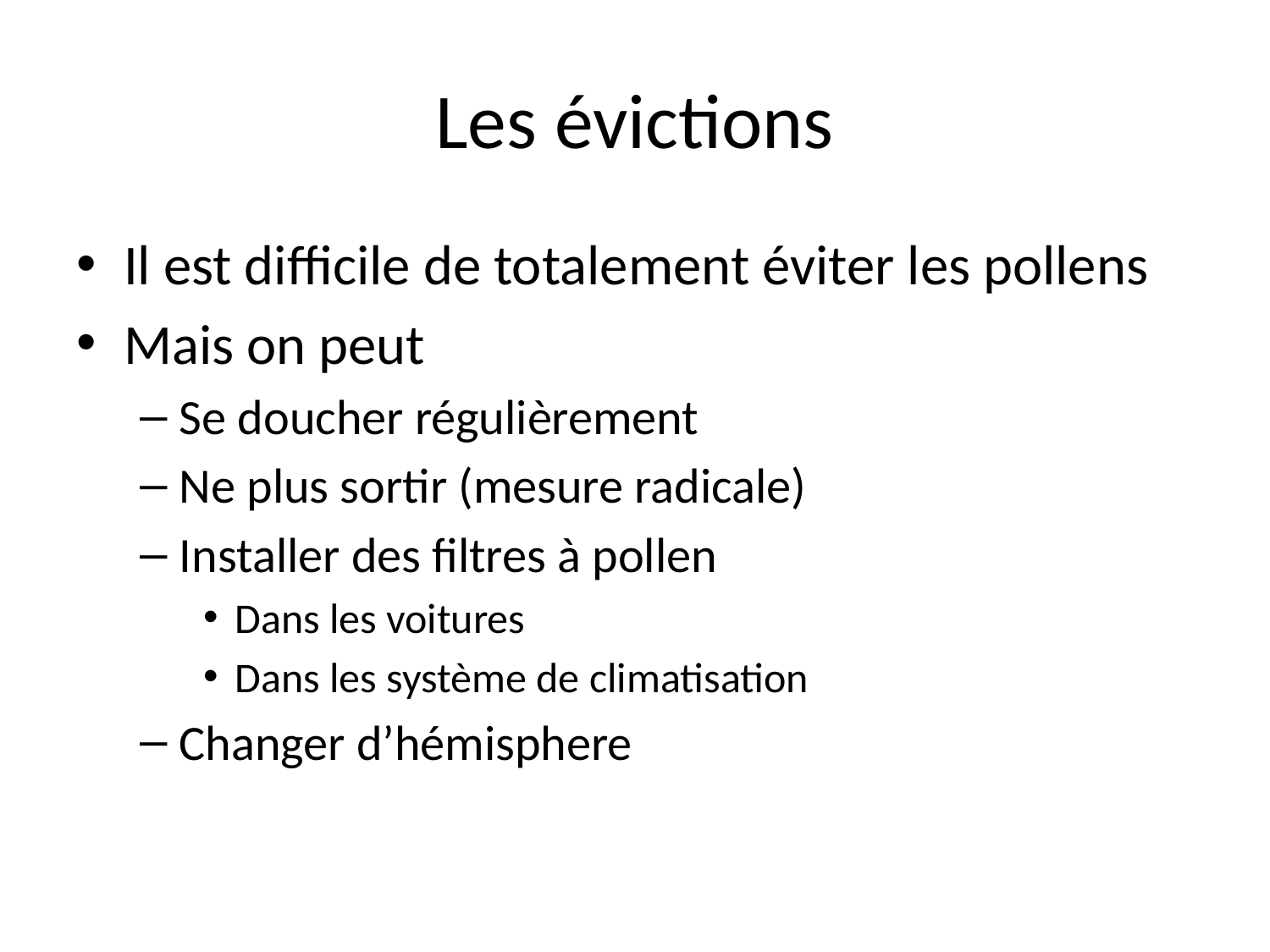

# Les évictions
Il est difficile de totalement éviter les pollens
Mais on peut
Se doucher régulièrement
Ne plus sortir (mesure radicale)
Installer des filtres à pollen
Dans les voitures
Dans les système de climatisation
Changer d’hémisphere